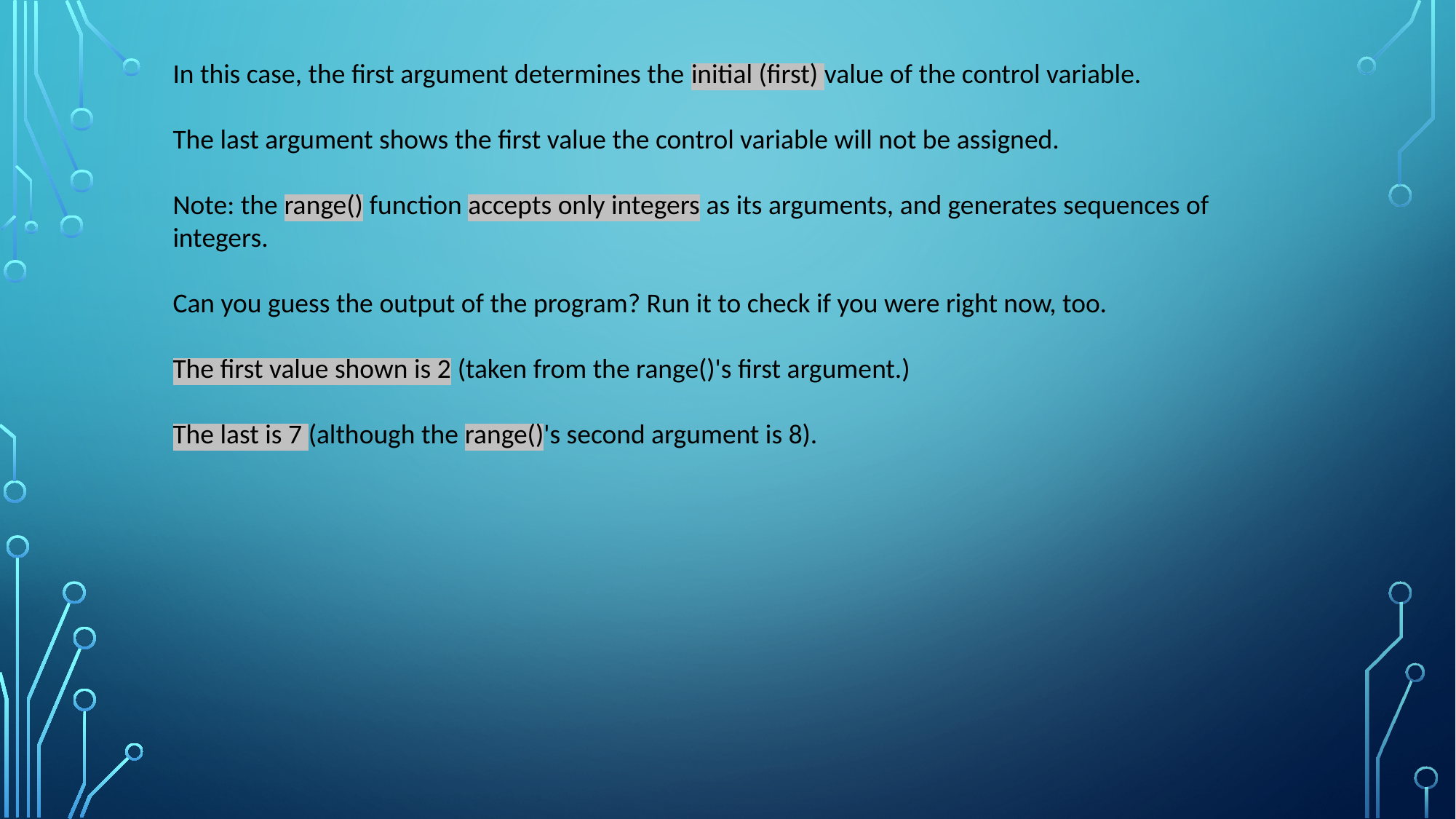

In this case, the first argument determines the initial (first) value of the control variable.

The last argument shows the first value the control variable will not be assigned.

Note: the range() function accepts only integers as its arguments, and generates sequences of integers.

Can you guess the output of the program? Run it to check if you were right now, too.

The first value shown is 2 (taken from the range()'s first argument.)

The last is 7 (although the range()'s second argument is 8).